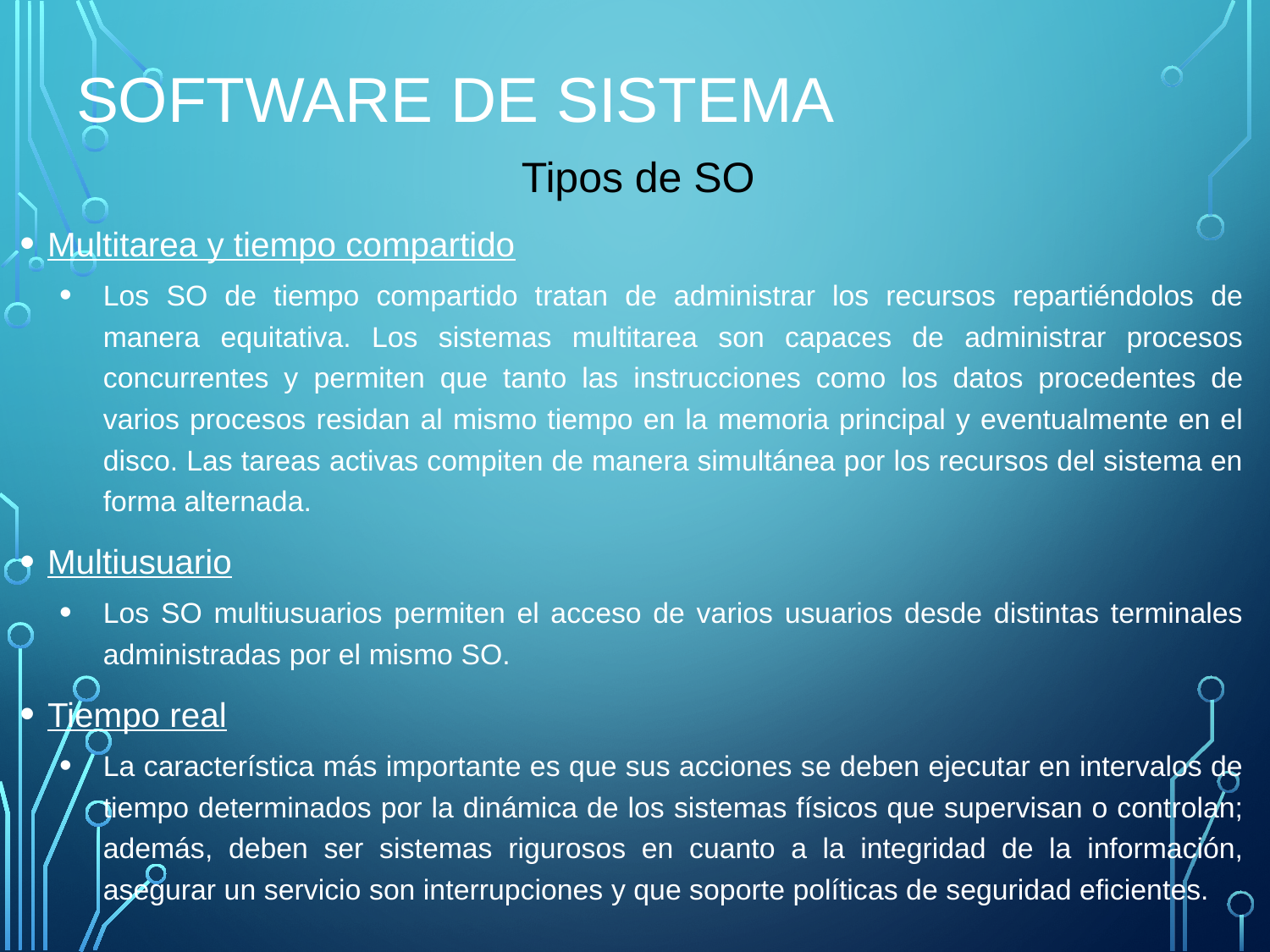

# Software de Sistema
Tipos de SO
Multitarea y tiempo compartido
Los SO de tiempo compartido tratan de administrar los recursos repartiéndolos de manera equitativa. Los sistemas multitarea son capaces de administrar procesos concurrentes y permiten que tanto las instrucciones como los datos procedentes de varios procesos residan al mismo tiempo en la memoria principal y eventualmente en el disco. Las tareas activas compiten de manera simultánea por los recursos del sistema en forma alternada.
Multiusuario
Los SO multiusuarios permiten el acceso de varios usuarios desde distintas terminales administradas por el mismo SO.
Tiempo real
La característica más importante es que sus acciones se deben ejecutar en intervalos de tiempo determinados por la dinámica de los sistemas físicos que supervisan o controlan; además, deben ser sistemas rigurosos en cuanto a la integridad de la información, asegurar un servicio son interrupciones y que soporte políticas de seguridad eficientes.